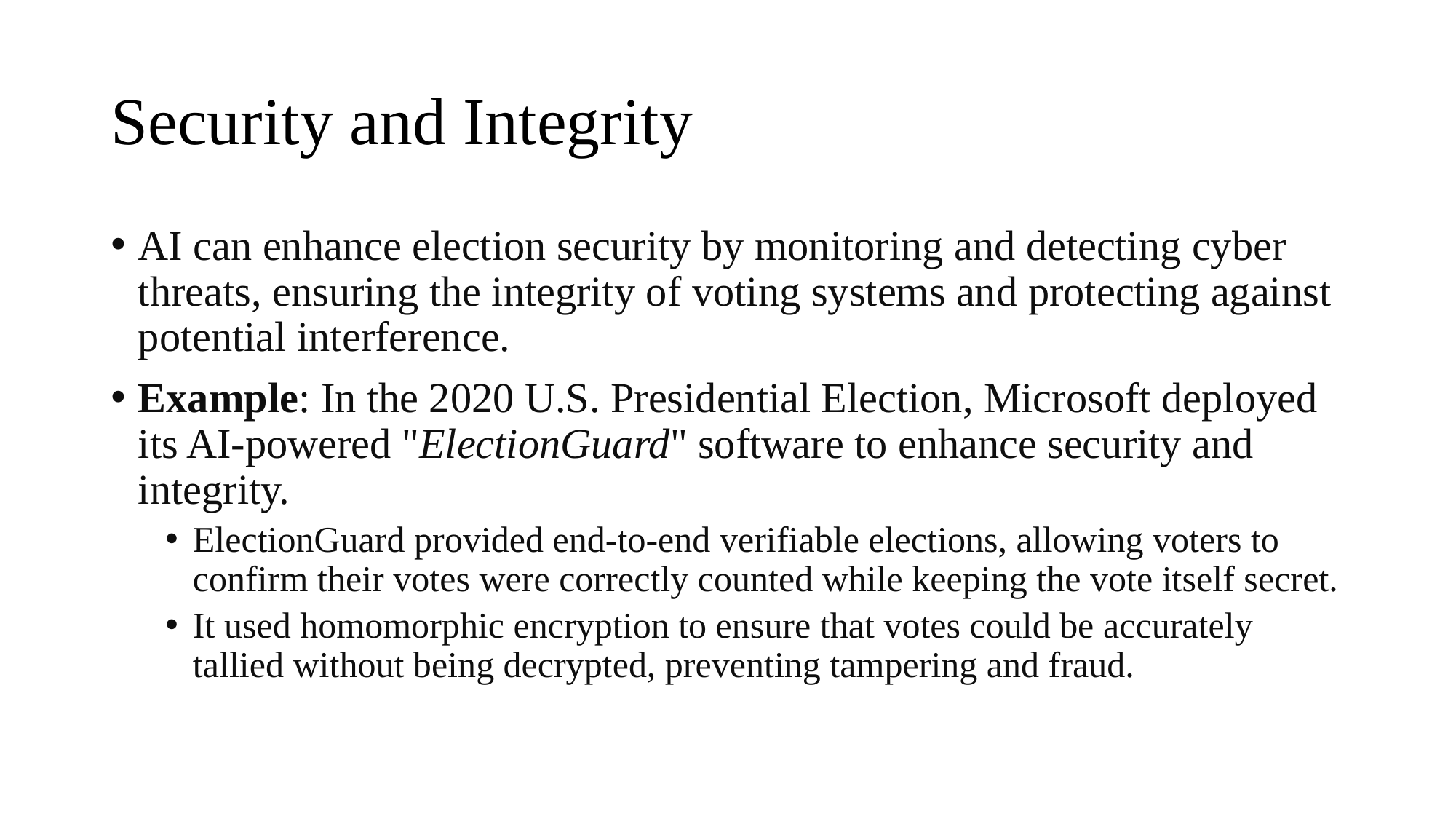

# Security and Integrity
AI can enhance election security by monitoring and detecting cyber threats, ensuring the integrity of voting systems and protecting against potential interference.
Example: In the 2020 U.S. Presidential Election, Microsoft deployed its AI-powered "ElectionGuard" software to enhance security and integrity.
ElectionGuard provided end-to-end verifiable elections, allowing voters to confirm their votes were correctly counted while keeping the vote itself secret.
It used homomorphic encryption to ensure that votes could be accurately tallied without being decrypted, preventing tampering and fraud.